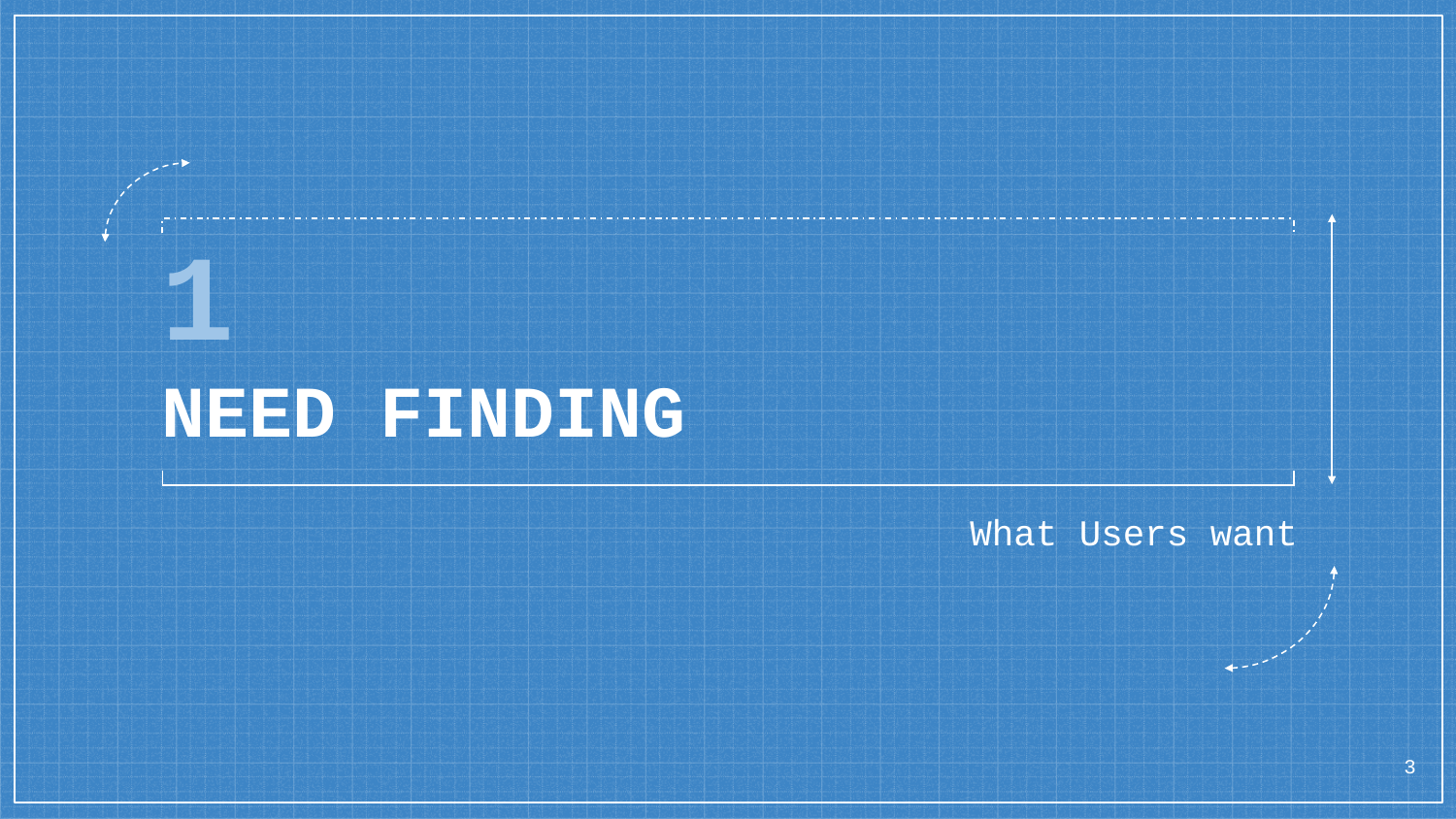

# 1
NEED FINDING
What Users want
3